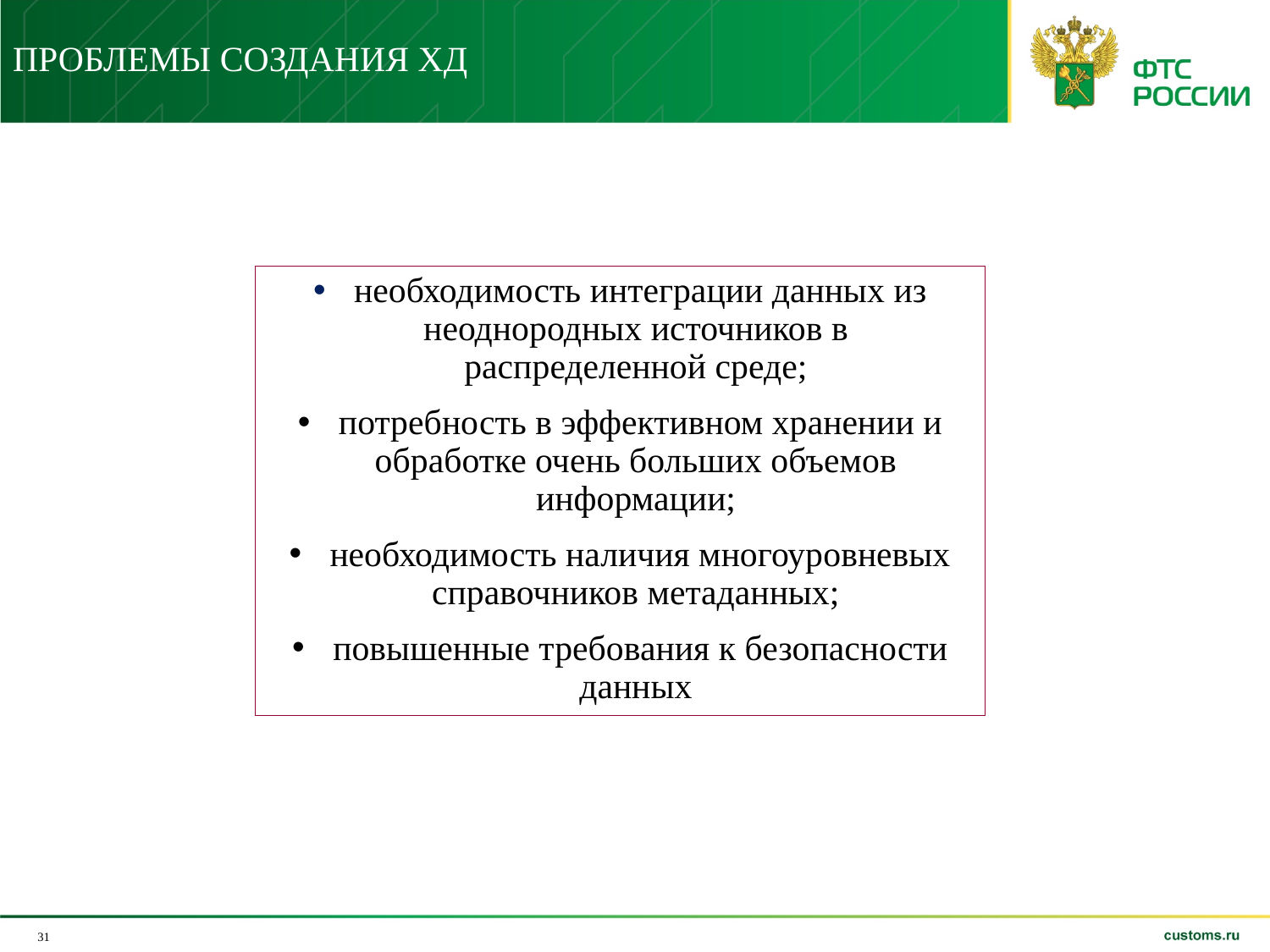

# ПРОБЛЕМЫ СОЗДАНИЯ ХД
 необходимость интеграции данных из неоднородных источников в распределенной среде;
 потребность в эффективном хранении и обработке очень больших объемов информации;
 необходимость наличия многоуровневых справочников метаданных;
 повышенные требования к безопасности данных
31